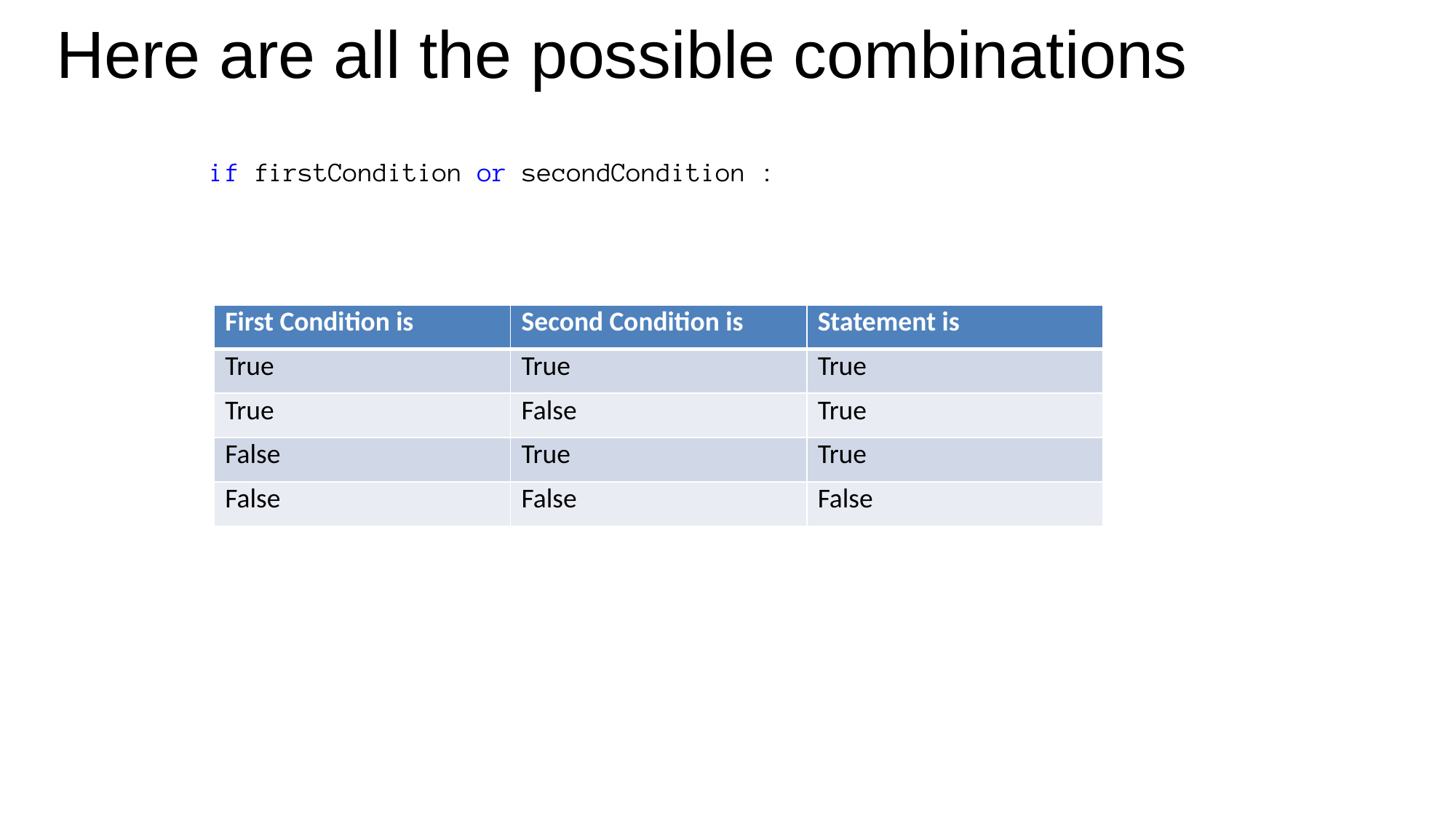

# Here are all the possible combinations
if firstCondition or secondCondition :

| First Condition is | Second Condition is | Statement is |
| --- | --- | --- |
| True | True | True |
| True | False | True |
| False | True | True |
| False | False | False |